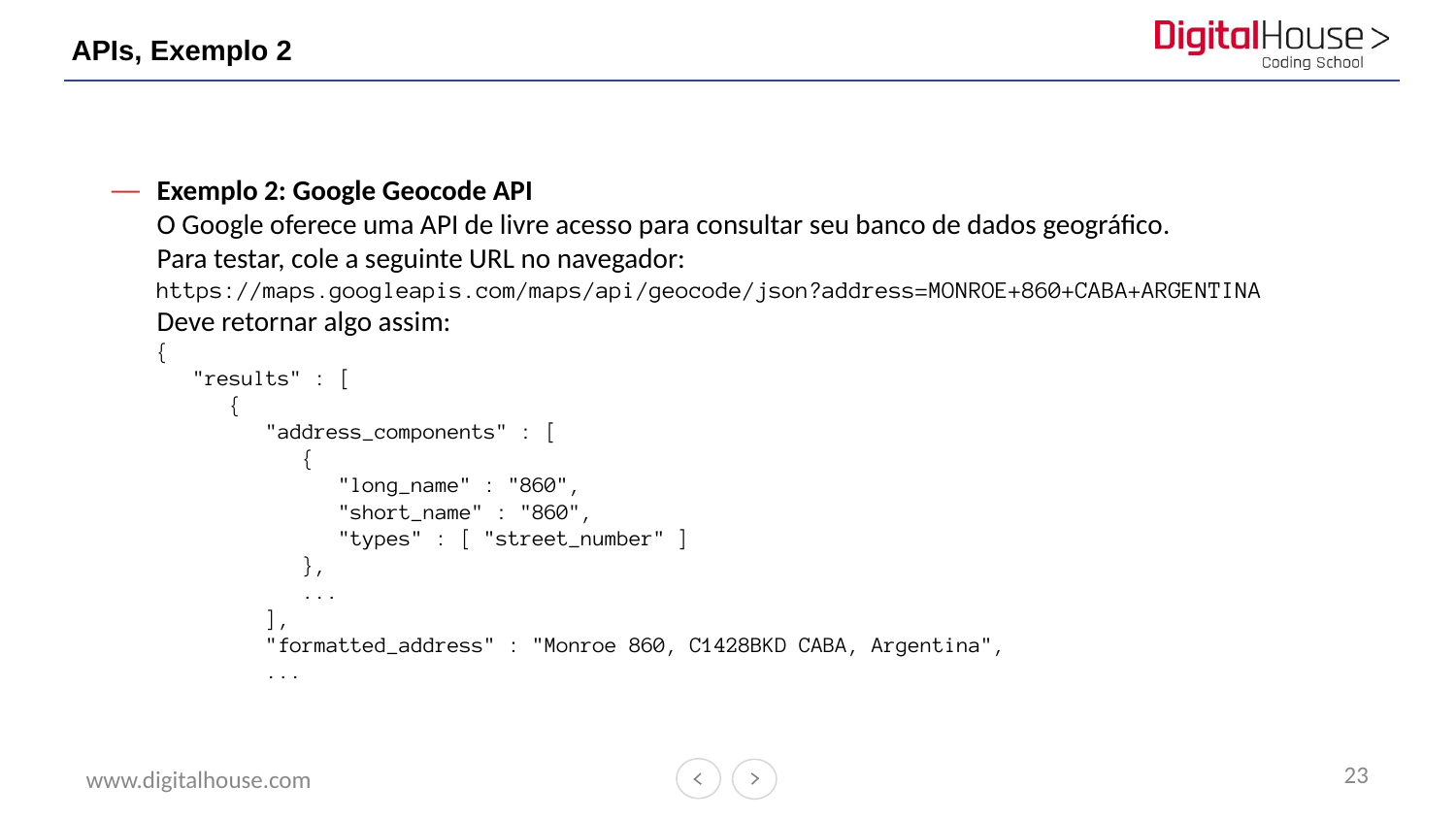

# APIs, Exemplo 2
Exemplo 2: Google Geocode API
O Google oferece uma API de livre acesso para consultar seu banco de dados geográfico.
Para testar, cole a seguinte URL no navegador:
https://maps.googleapis.com/maps/api/geocode/json?address=MONROE+860+CABA+ARGENTINA
Deve retornar algo assim:
{
   "results" : [
      {
         "address_components" : [
            {
               "long_name" : "860",
               "short_name" : "860",
               "types" : [ "street_number" ]
            },
            ...
         ],
         "formatted_address" : "Monroe 860, C1428BKD CABA, Argentina",
         ...
23